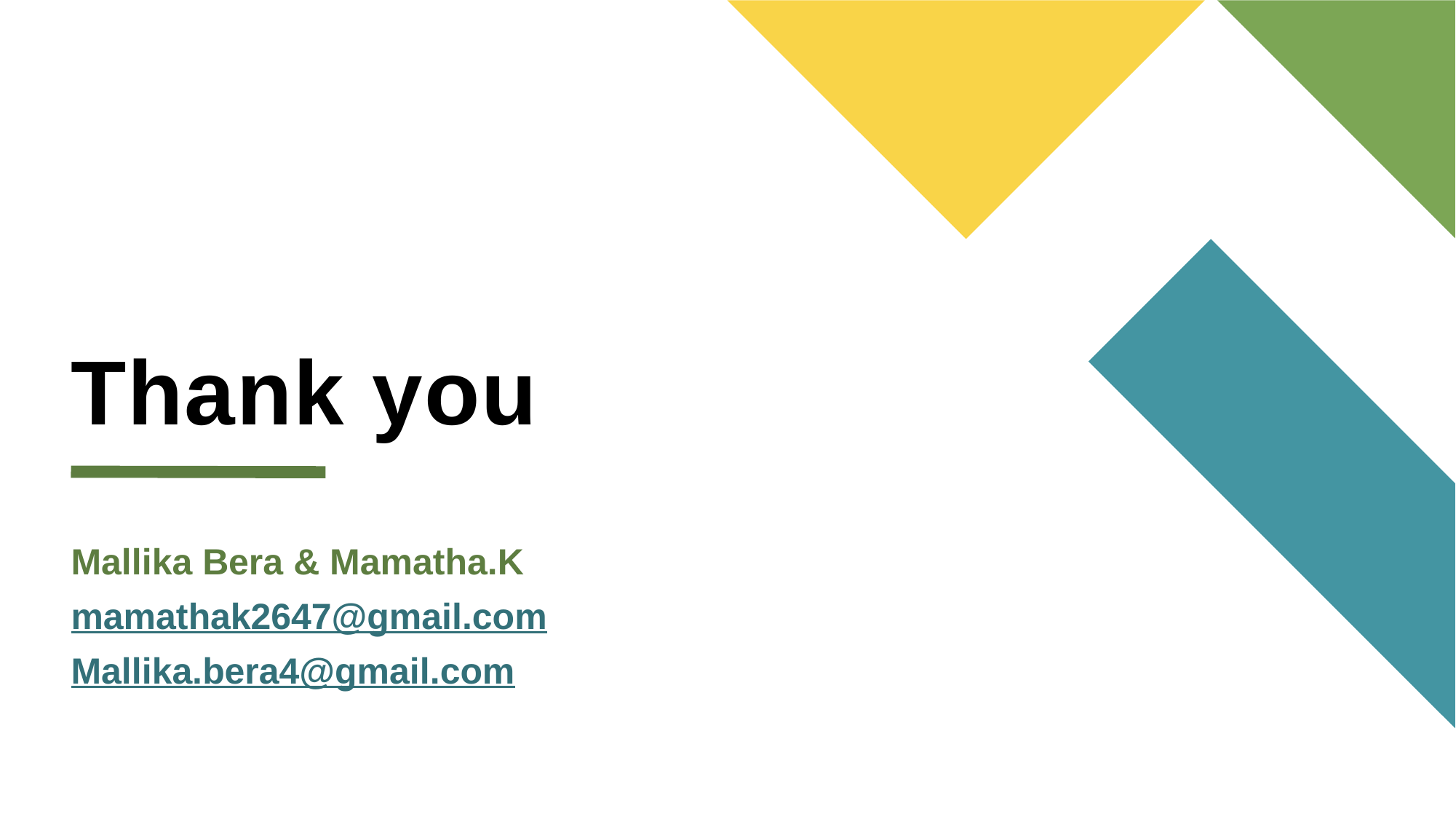

# Thank you
Mallika Bera & Mamatha.K
mamathak2647@gmail.com
Mallika.bera4@gmail.com